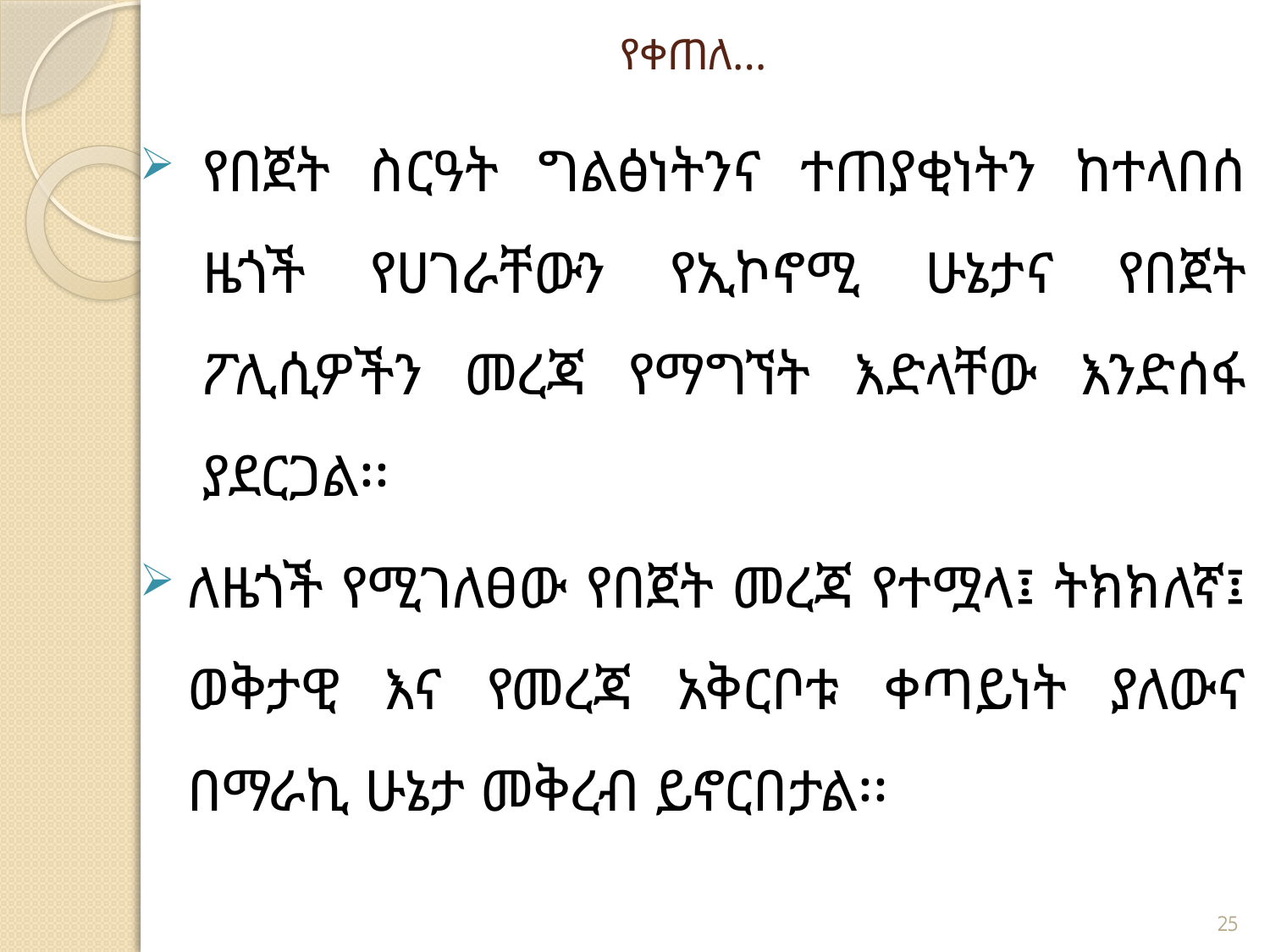

# የቀጠለ…
የበጀት ስርዓት ግልፅነትንና ተጠያቂነትን ከተላበሰ ዜጎች የሀገራቸውን የኢኮኖሚ ሁኔታና የበጀት ፖሊሲዎችን መረጃ የማግኘት እድላቸው እንድሰፋ ያደርጋል፡፡
ለዜጎች የሚገለፀው የበጀት መረጃ የተሟላ፤ ትክክለኛ፤ ወቅታዊ እና የመረጃ አቅርቦቱ ቀጣይነት ያለውና በማራኪ ሁኔታ መቅረብ ይኖርበታል፡፡

25